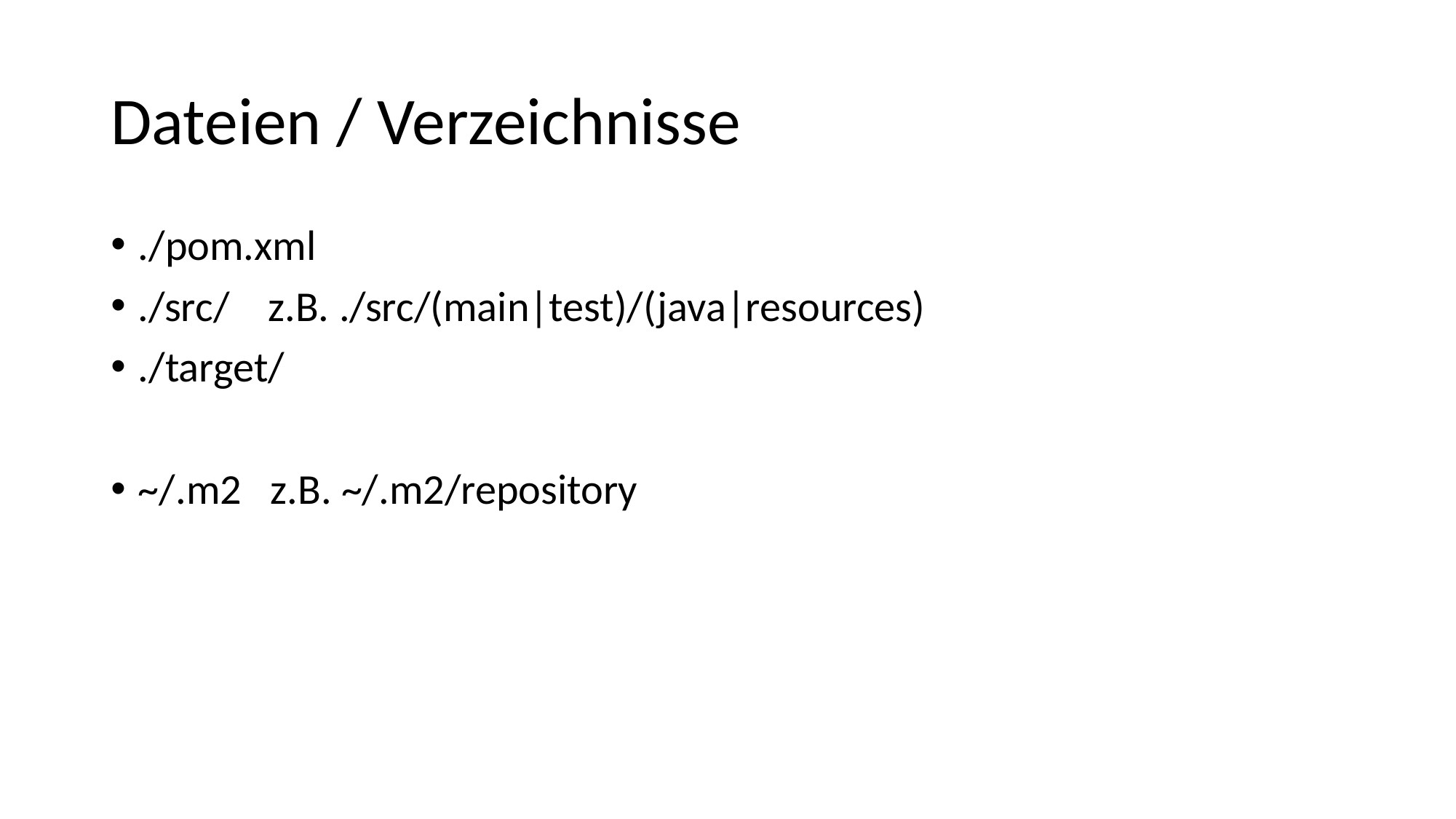

# Dateien / Verzeichnisse
./pom.xml
./src/    z.B. ./src/(main|test)/(java|resources)
./target/

~/.m2   z.B. ~/.m2/repository